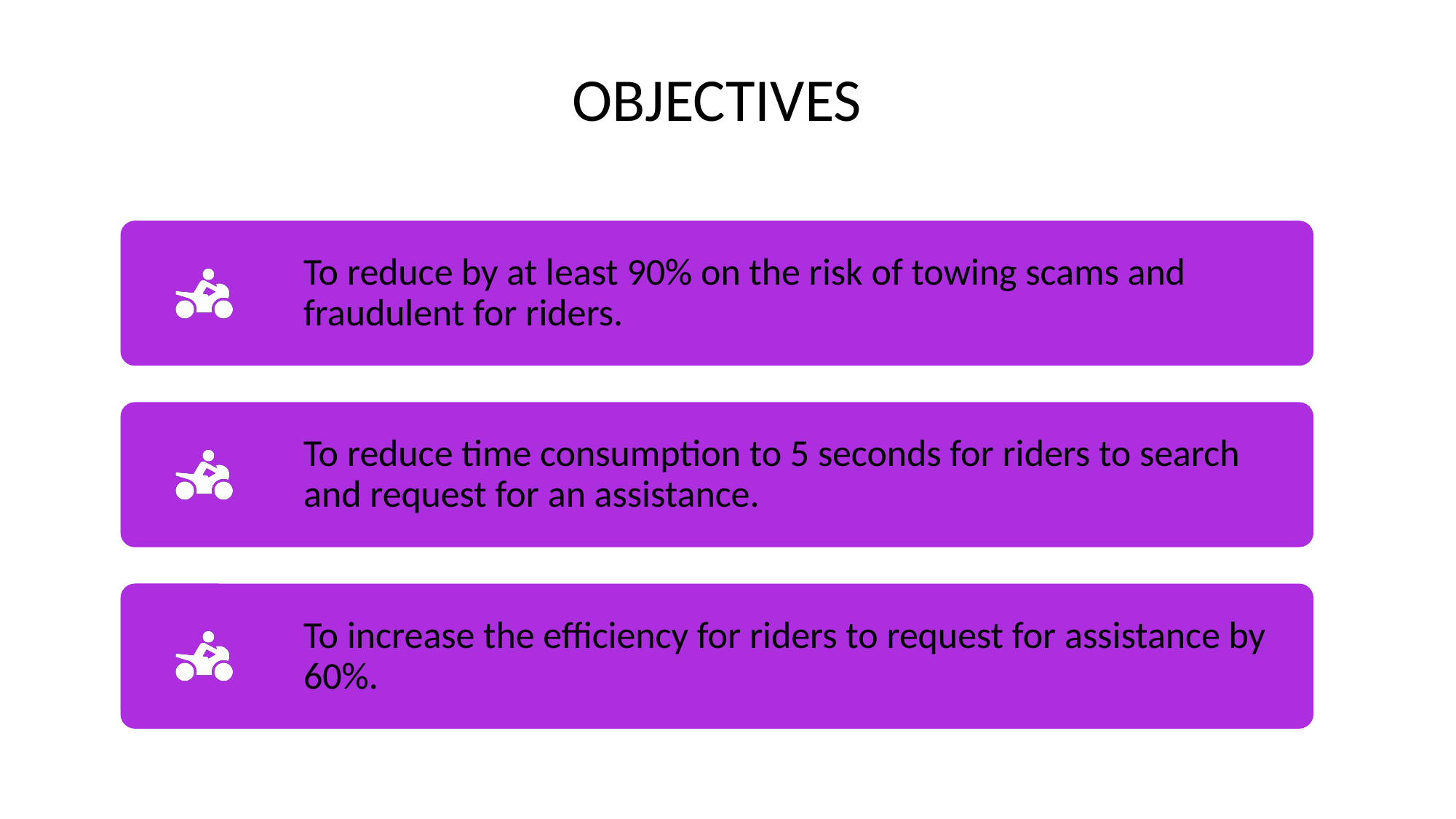

# OBJECTIVES
To reduce by at least 90% on the risk of towing scams and fraudulent for riders.
To reduce time consumption to 5 seconds for riders to search and request for an assistance.
To increase the efficiency for riders to request for assistance by 60%.